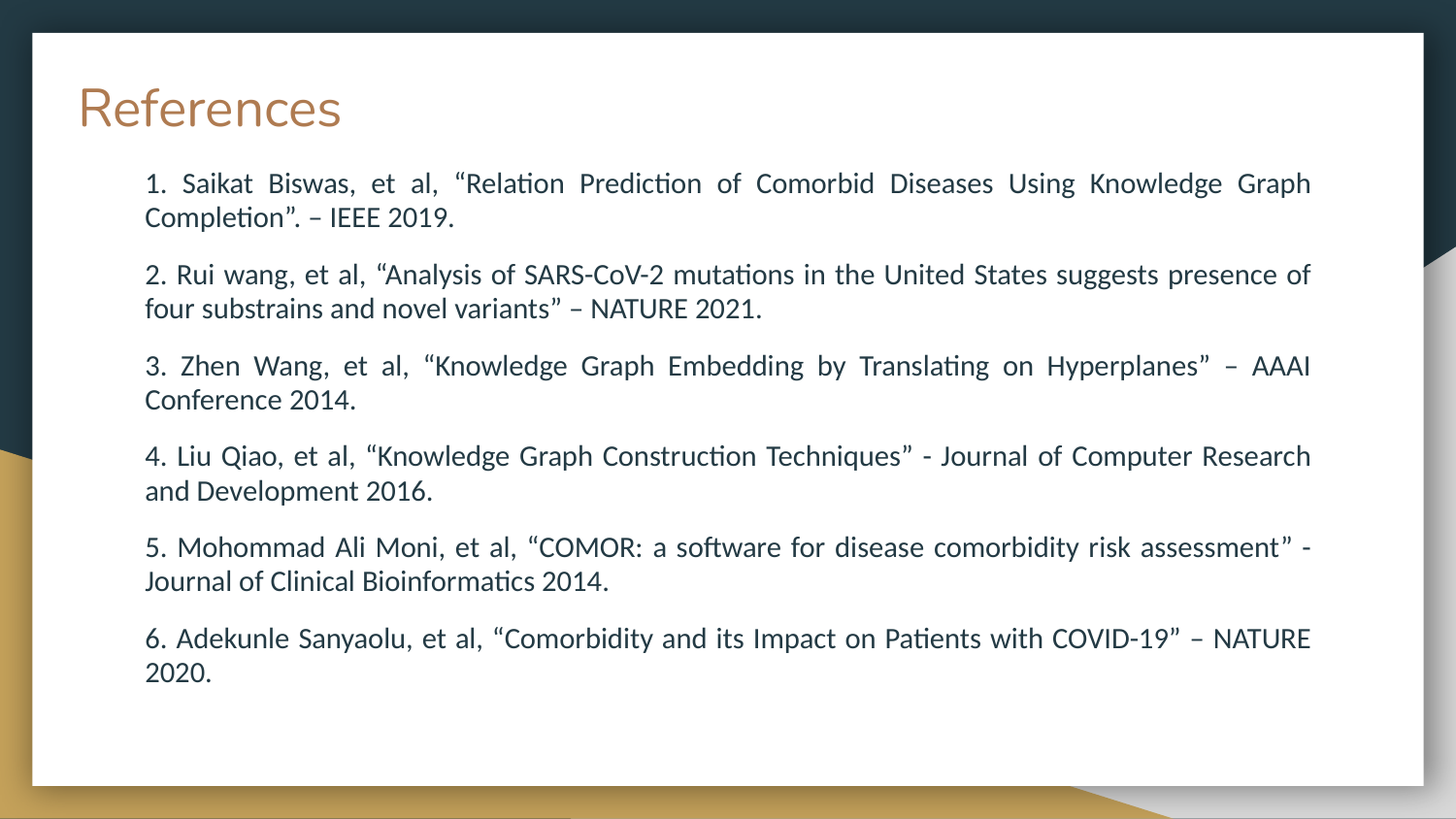

# References
1. Saikat Biswas, et al, “Relation Prediction of Comorbid Diseases Using Knowledge Graph Completion”. – IEEE 2019.
2. Rui wang, et al, “Analysis of SARS-CoV-2 mutations in the United States suggests presence of four substrains and novel variants” – NATURE 2021.
3. Zhen Wang, et al, “Knowledge Graph Embedding by Translating on Hyperplanes” – AAAI Conference 2014.
4. Liu Qiao, et al, “Knowledge Graph Construction Techniques” - Journal of Computer Research and Development 2016.
5. Mohommad Ali Moni, et al, “COMOR: a software for disease comorbidity risk assessment” - Journal of Clinical Bioinformatics 2014.
6. Adekunle Sanyaolu, et al, “Comorbidity and its Impact on Patients with COVID-19” – NATURE 2020.